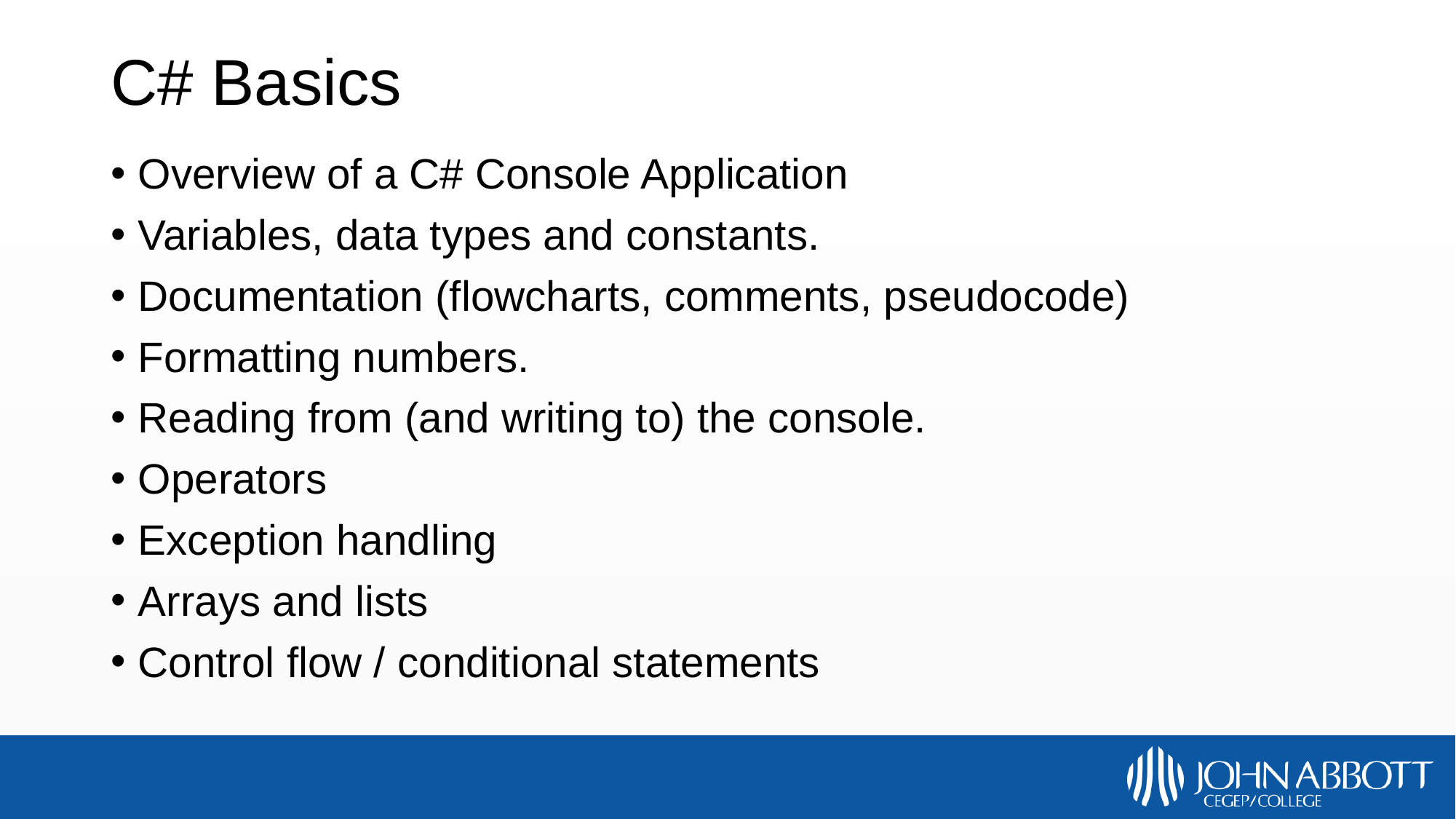

# C# Basics
Overview of a C# Console Application
Variables, data types and constants.
Documentation (flowcharts, comments, pseudocode)
Formatting numbers.
Reading from (and writing to) the console.
Operators
Exception handling
Arrays and lists
Control flow / conditional statements